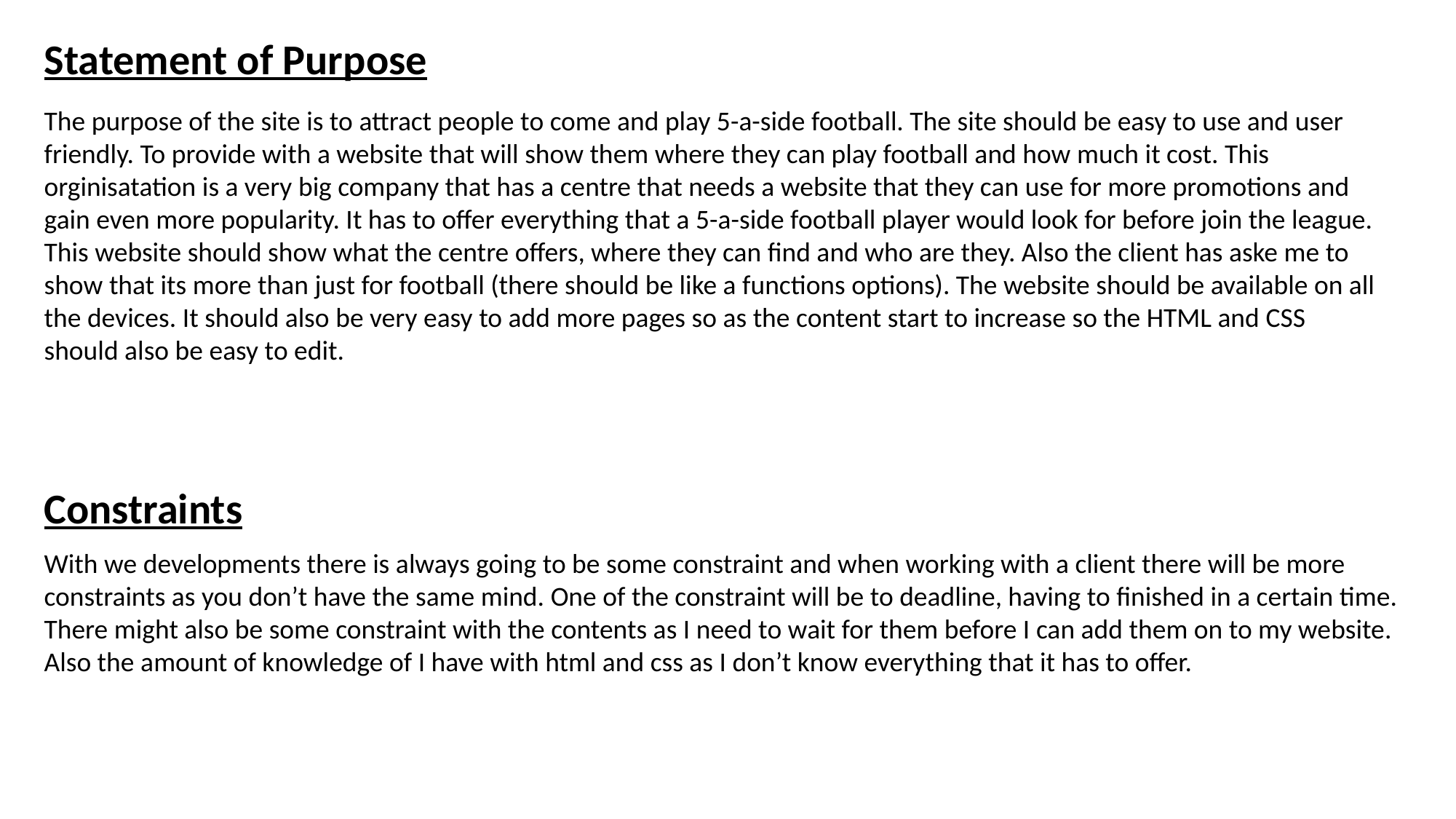

Statement of Purpose
The purpose of the site is to attract people to come and play 5-a-side football. The site should be easy to use and user friendly. To provide with a website that will show them where they can play football and how much it cost. This orginisatation is a very big company that has a centre that needs a website that they can use for more promotions and gain even more popularity. It has to offer everything that a 5-a-side football player would look for before join the league. This website should show what the centre offers, where they can find and who are they. Also the client has aske me to show that its more than just for football (there should be like a functions options). The website should be available on all the devices. It should also be very easy to add more pages so as the content start to increase so the HTML and CSS should also be easy to edit.
Constraints
With we developments there is always going to be some constraint and when working with a client there will be more constraints as you don’t have the same mind. One of the constraint will be to deadline, having to finished in a certain time. There might also be some constraint with the contents as I need to wait for them before I can add them on to my website. Also the amount of knowledge of I have with html and css as I don’t know everything that it has to offer.